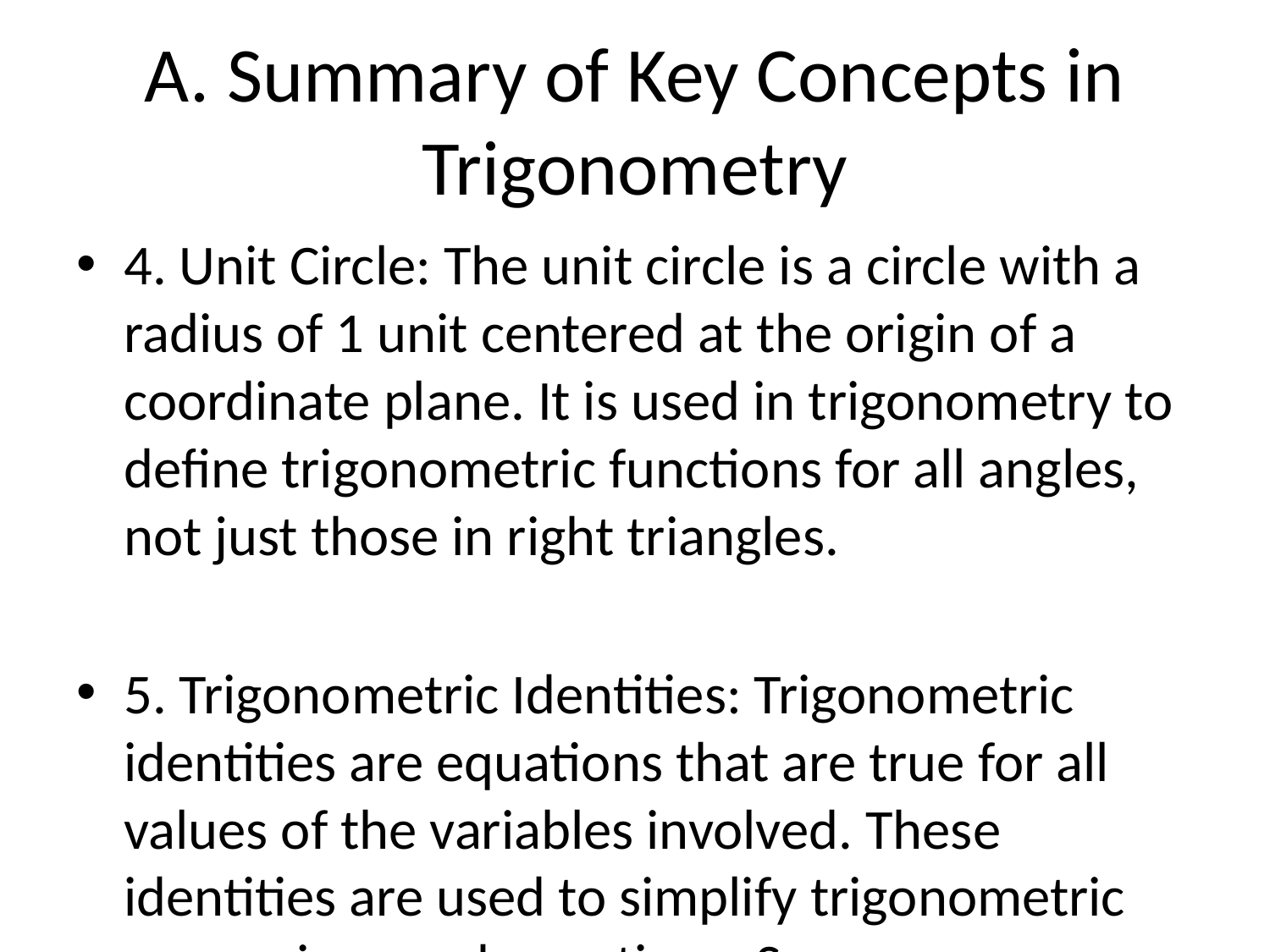

# A. Summary of Key Concepts in Trigonometry
4. Unit Circle: The unit circle is a circle with a radius of 1 unit centered at the origin of a coordinate plane. It is used in trigonometry to define trigonometric functions for all angles, not just those in right triangles.

5. Trigonometric Identities: Trigonometric identities are equations that are true for all values of the variables involved. These identities are used to simplify trigonometric expressions and equations. Some common trigonometric identities include the Pythagorean identities, double angle identities, and half-angle identities.